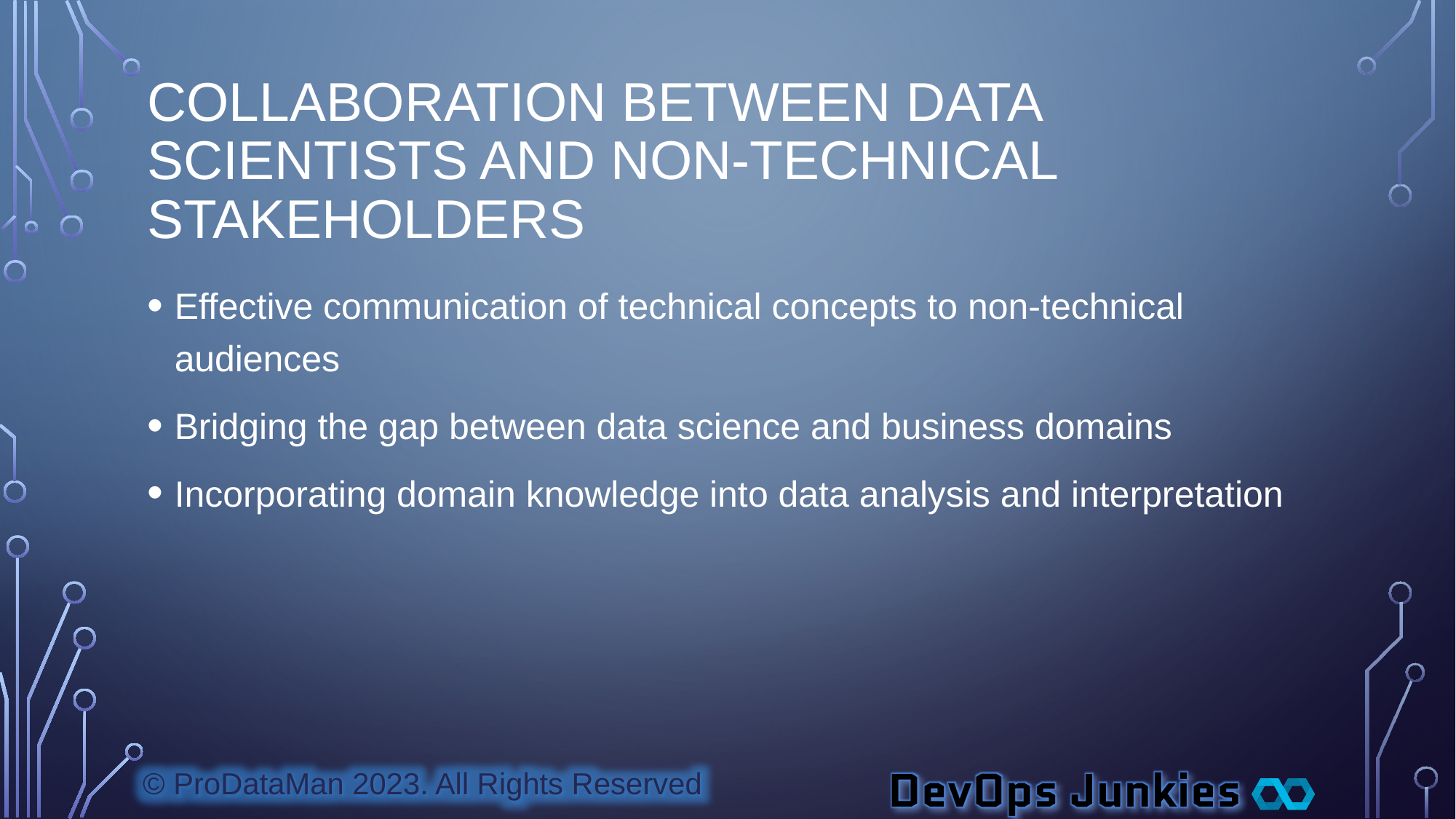

# Collaboration Between Data Scientists and Non-Technical Stakeholders
Effective communication of technical concepts to non-technical audiences
Bridging the gap between data science and business domains
Incorporating domain knowledge into data analysis and interpretation